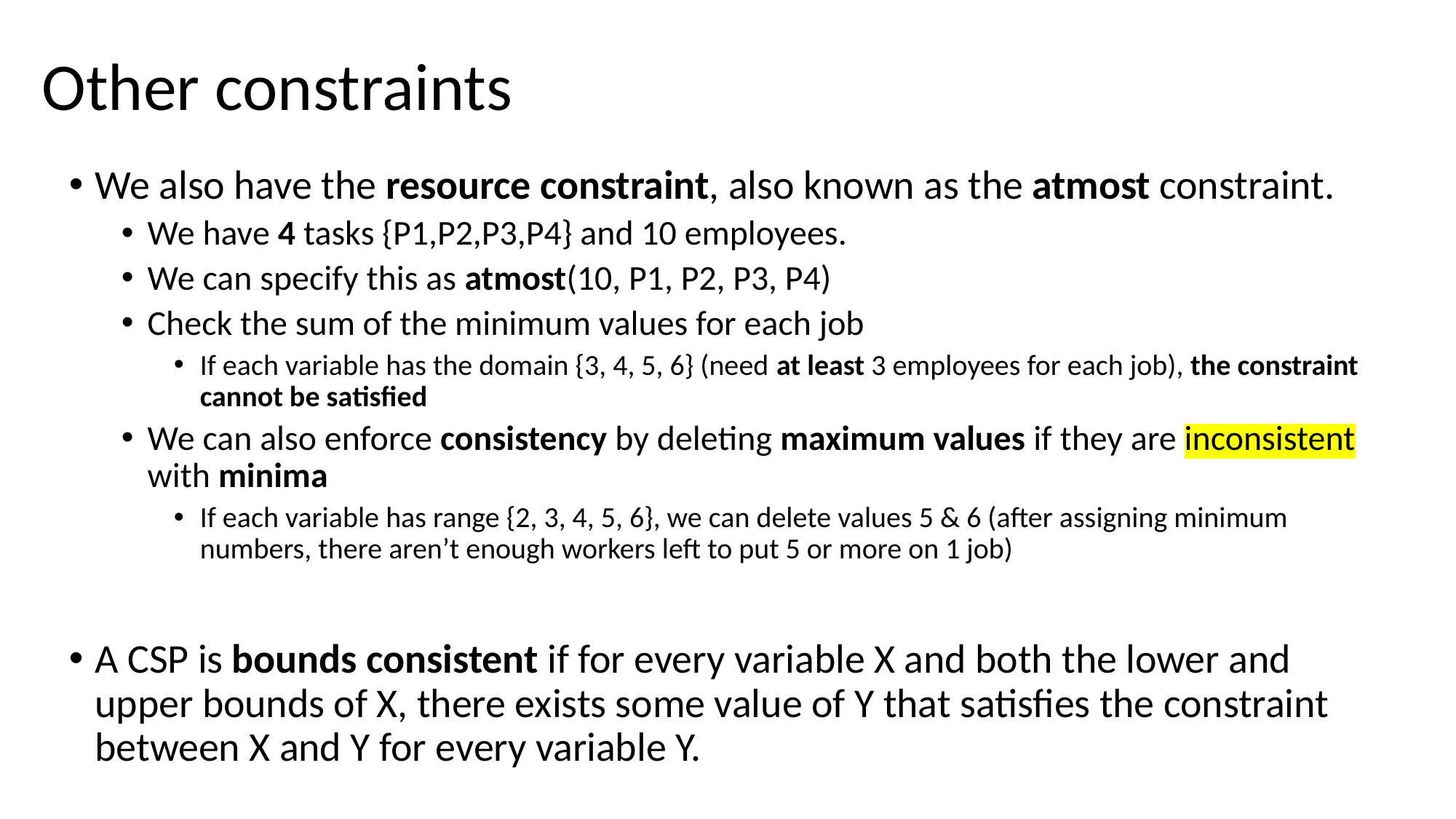

# Other constraints
We also have the resource constraint, also known as the atmost constraint.
We have 4 tasks {P1,P2,P3,P4} and 10 employees.
We can specify this as atmost(10, P1, P2, P3, P4)
Check the sum of the minimum values for each job
If each variable has the domain {3, 4, 5, 6} (need at least 3 employees for each job), the constraint cannot be satisfied
We can also enforce consistency by deleting maximum values if they are inconsistent with minima
If each variable has range {2, 3, 4, 5, 6}, we can delete values 5 & 6 (after assigning minimum numbers, there aren’t enough workers left to put 5 or more on 1 job)

A CSP is bounds consistent if for every variable X and both the lower and upper bounds of X, there exists some value of Y that satisfies the constraint between X and Y for every variable Y.